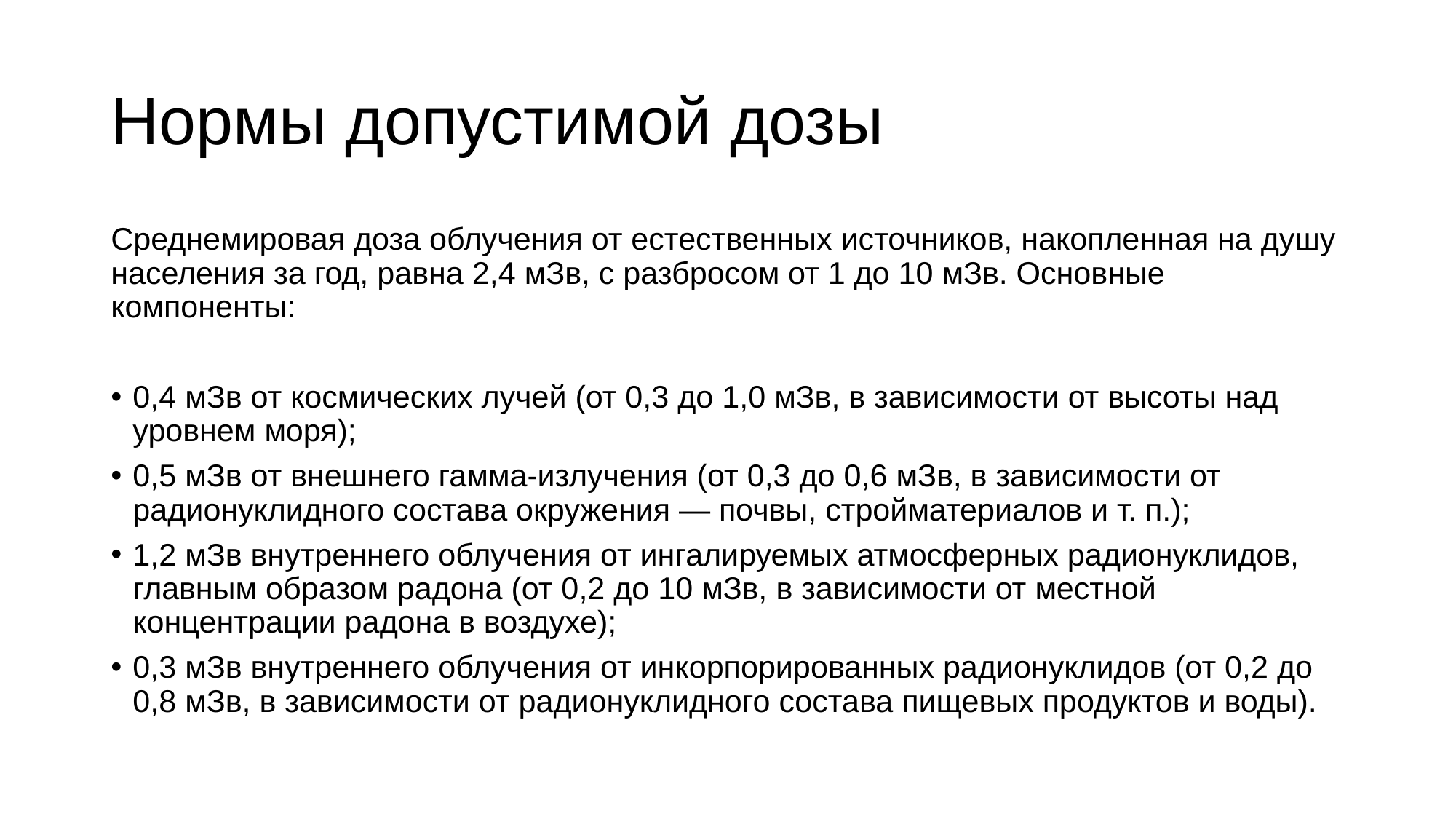

# Нормы допустимой дозы
Среднемировая доза облучения от естественных источников, накопленная на душу населения за год, равна 2,4 мЗв, с разбросом от 1 до 10 мЗв. Основные компоненты:

0,4 мЗв от космических лучей (от 0,3 до 1,0 мЗв, в зависимости от высоты над уровнем моря);
0,5 мЗв от внешнего гамма-излучения (от 0,3 до 0,6 мЗв, в зависимости от радионуклидного состава окружения — почвы, стройматериалов и т. п.);
1,2 мЗв внутреннего облучения от ингалируемых атмосферных радионуклидов, главным образом радона (от 0,2 до 10 мЗв, в зависимости от местной концентрации радона в воздухе);
0,3 мЗв внутреннего облучения от инкорпорированных радионуклидов (от 0,2 до 0,8 мЗв, в зависимости от радионуклидного состава пищевых продуктов и воды).